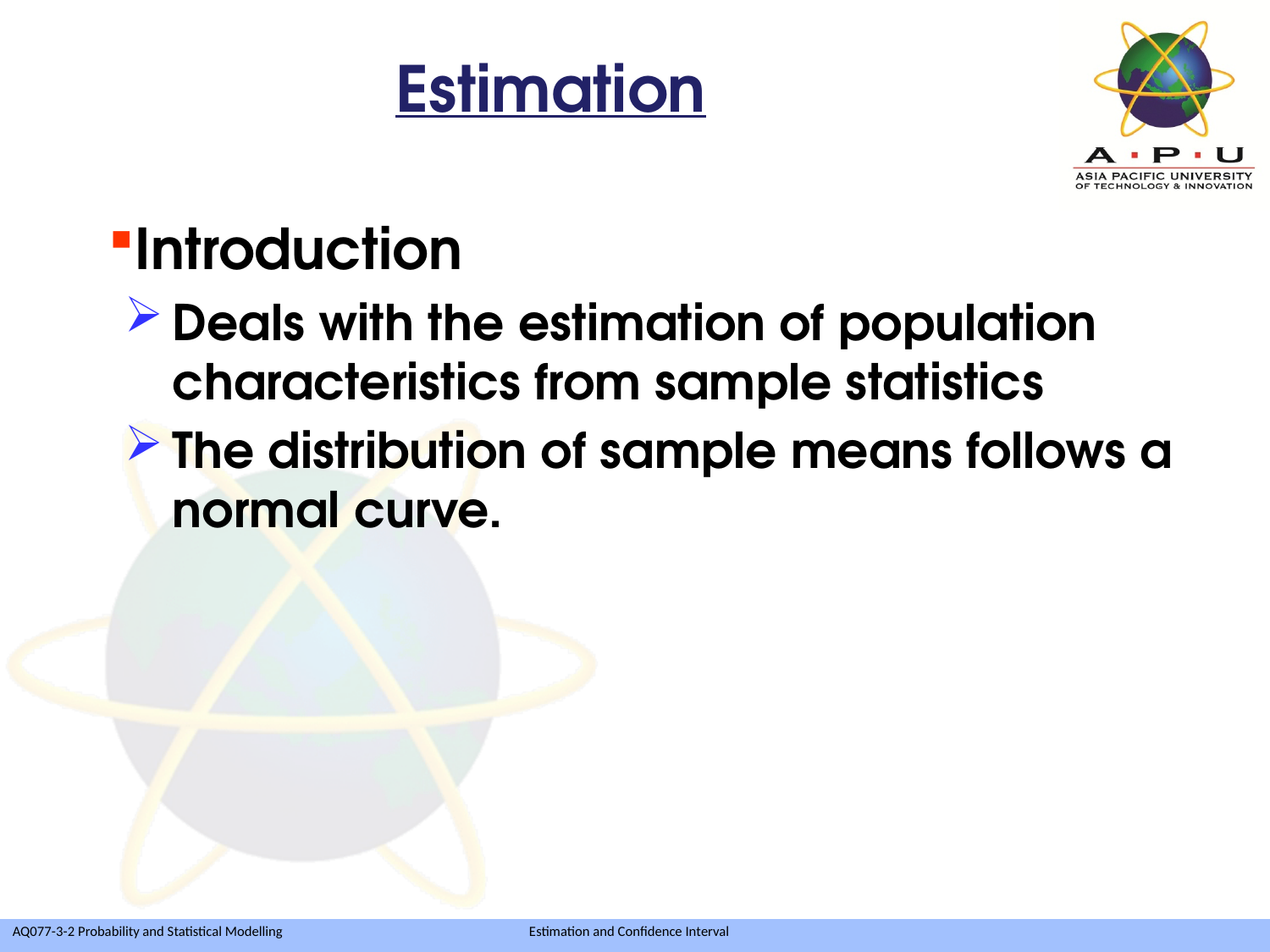

Estimation
Introduction
Deals with the estimation of population characteristics from sample statistics
The distribution of sample means follows a normal curve.